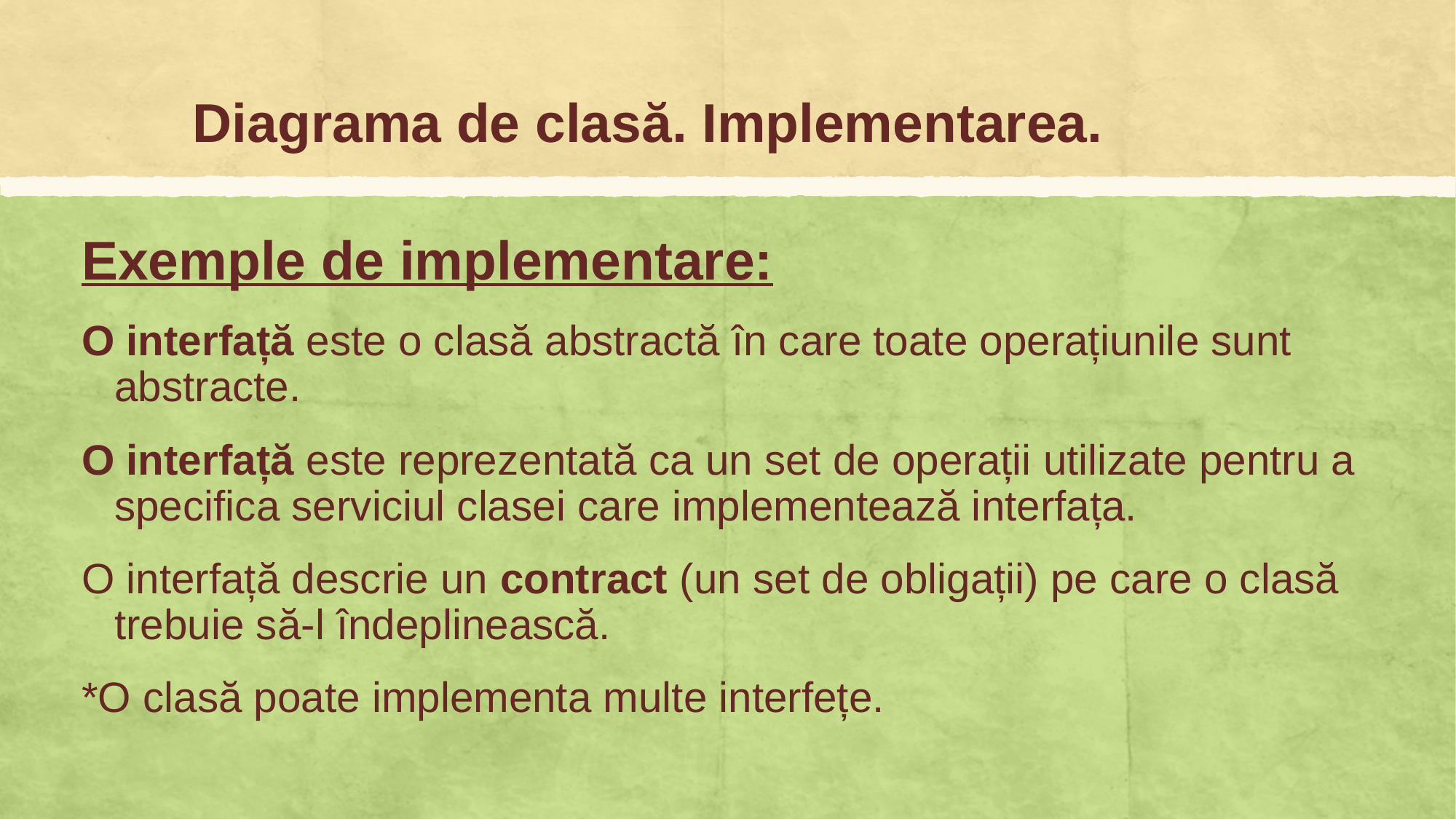

# Diagrama de clasă. Implementarea.
Exemple de implementare:
O interfață este o clasă abstractă în care toate operațiunile sunt abstracte.
O interfață este reprezentată ca un set de operații utilizate pentru a specifica serviciul clasei care implementează interfața.
O interfață descrie un contract (un set de obligații) pe care o clasă trebuie să-l îndeplinească.
*O clasă poate implementa multe interfețe.